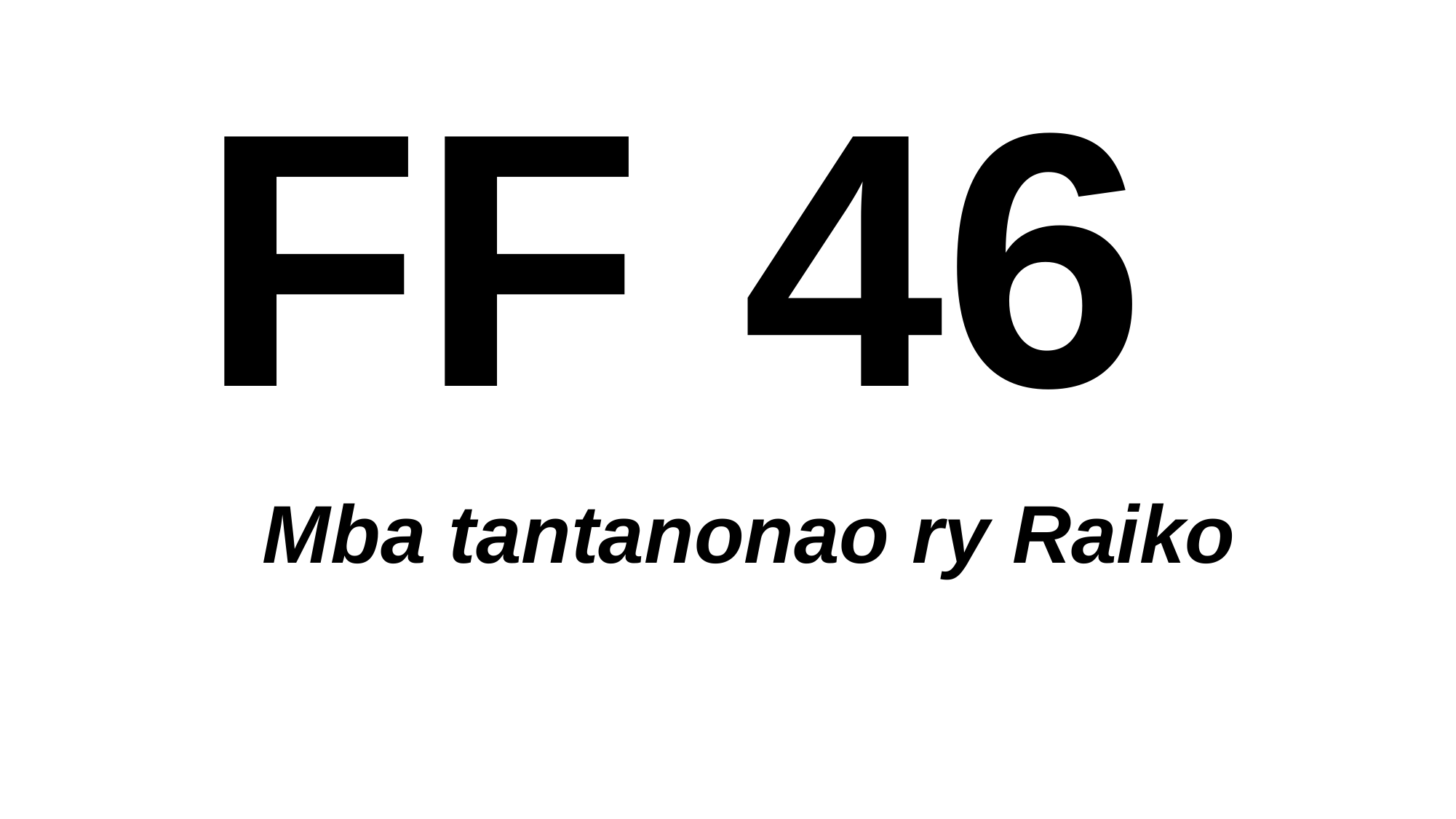

# FF 46
Mba tantanonao ry Raiko